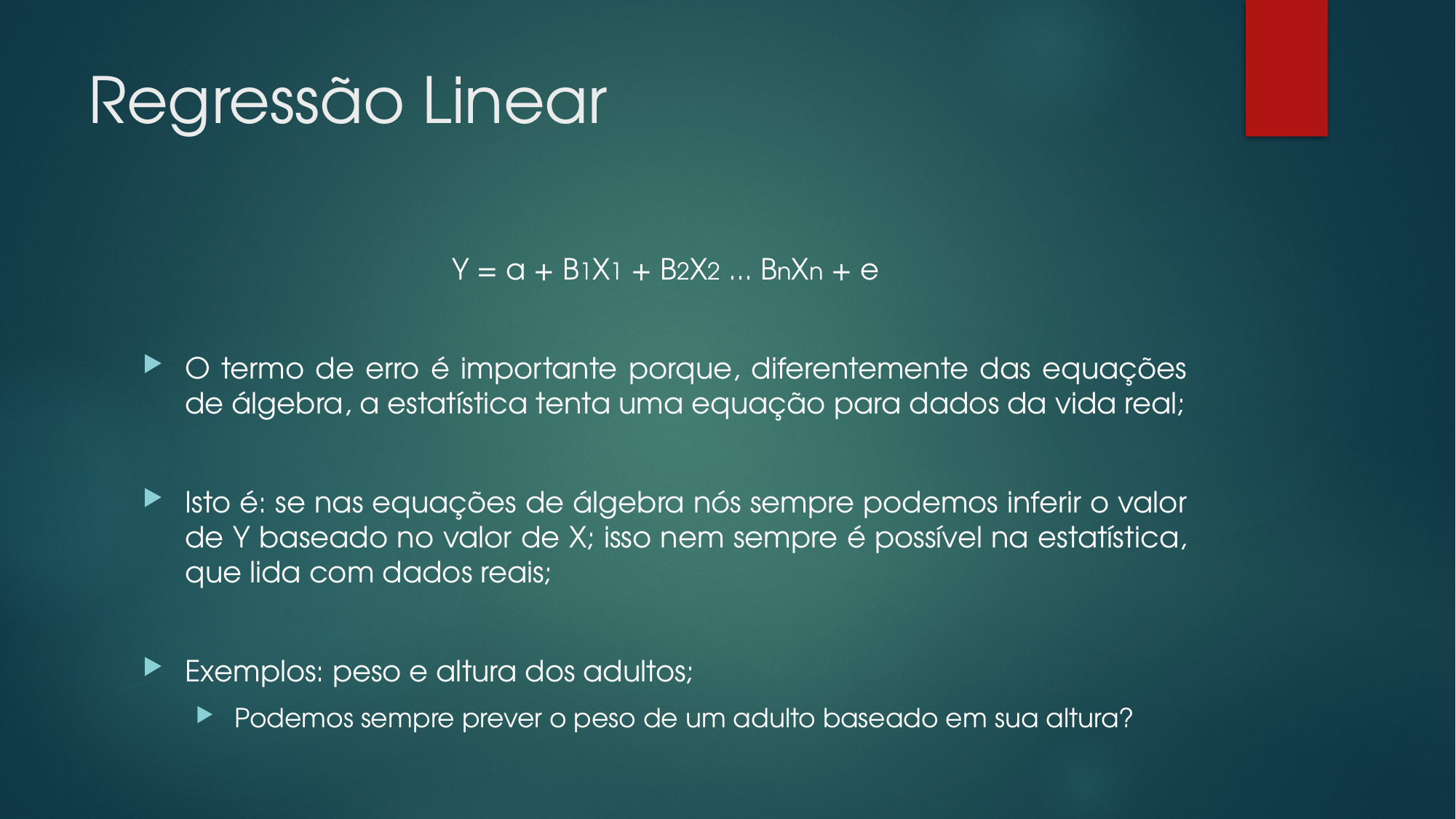

# Regressão Linear
Y = a + B1X1 + B2X2 ... BnXn + e

O termo de erro é importante porque, diferentemente das equações de álgebra, a estatística tenta uma equação para dados da vida real;

Isto é: se nas equações de álgebra nós sempre podemos inferir o valor de Y baseado no valor de X; isso nem sempre é possível na estatística, que lida com dados reais;

Exemplos: peso e altura dos adultos;
Podemos sempre prever o peso de um adulto baseado em sua altura?